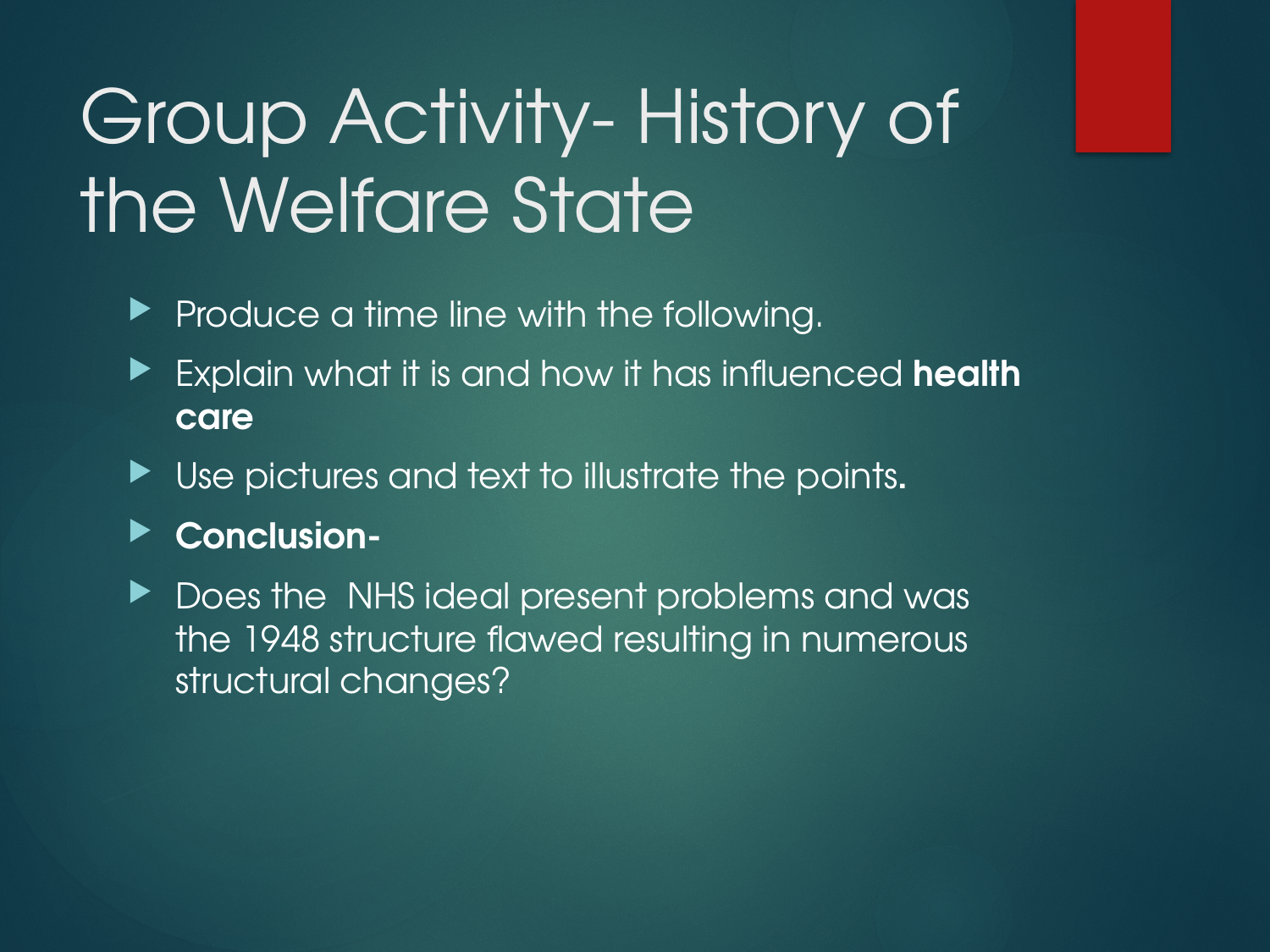

# Group Activity- History of the Welfare State
Produce a time line with the following.
Explain what it is and how it has influenced health care
Use pictures and text to illustrate the points.
Conclusion-
Does the  NHS ideal present problems and was the 1948 structure flawed resulting in numerous structural changes?